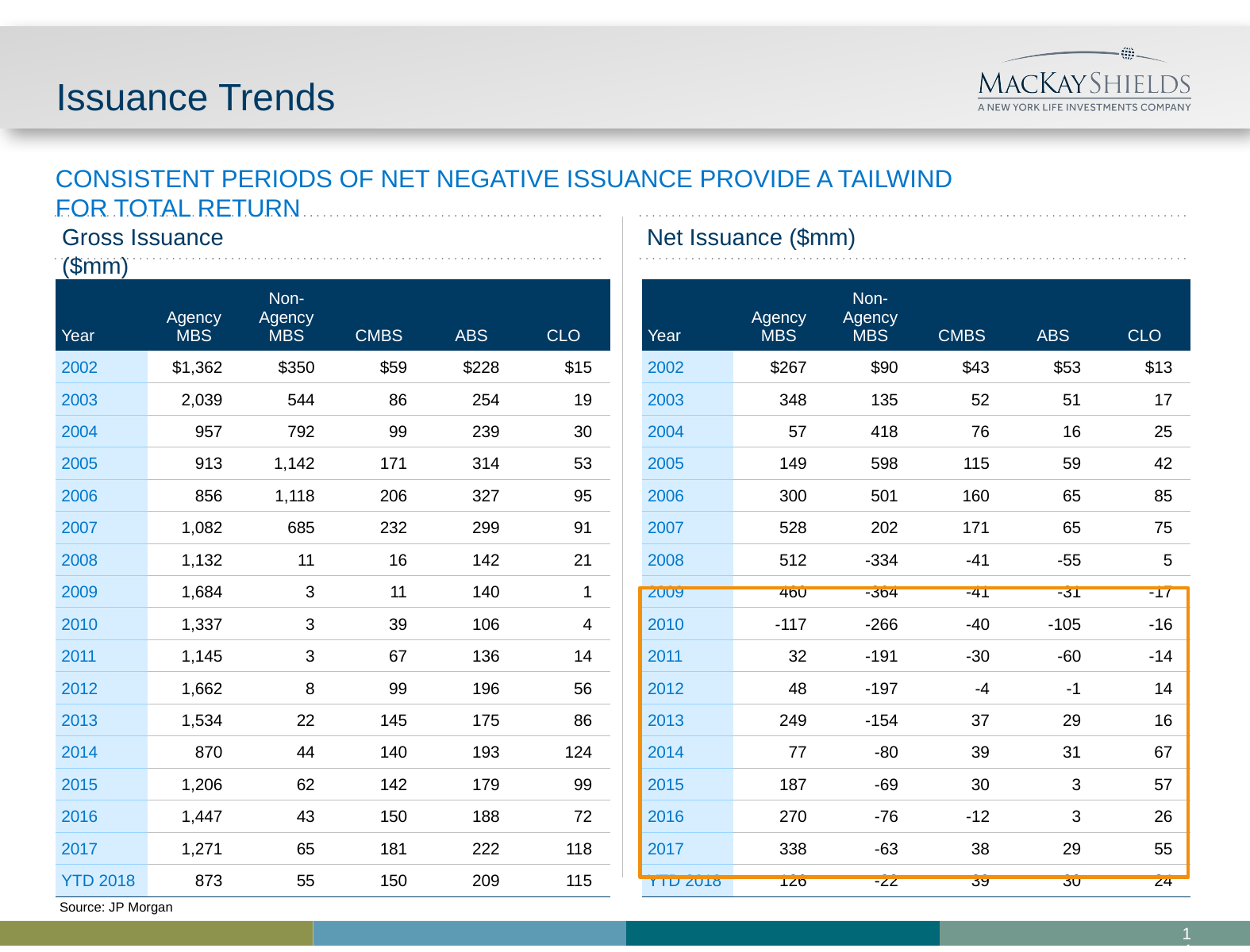

# Issuance Trends
CONSISTENT PERIODS OF NET NEGATIVE ISSUANCE PROVIDE A TAILWIND FOR TOTAL RETURN
Gross Issuance ($mm)
Net Issuance ($mm)
| Year | Agency MBS | Non-Agency MBS | CMBS | ABS | CLO |
| --- | --- | --- | --- | --- | --- |
| 2002 | $1,362 | $350 | $59 | $228 | $15 |
| 2003 | 2,039 | 544 | 86 | 254 | 19 |
| 2004 | 957 | 792 | 99 | 239 | 30 |
| 2005 | 913 | 1,142 | 171 | 314 | 53 |
| 2006 | 856 | 1,118 | 206 | 327 | 95 |
| 2007 | 1,082 | 685 | 232 | 299 | 91 |
| 2008 | 1,132 | 11 | 16 | 142 | 21 |
| 2009 | 1,684 | 3 | 11 | 140 | 1 |
| 2010 | 1,337 | 3 | 39 | 106 | 4 |
| 2011 | 1,145 | 3 | 67 | 136 | 14 |
| 2012 | 1,662 | 8 | 99 | 196 | 56 |
| 2013 | 1,534 | 22 | 145 | 175 | 86 |
| 2014 | 870 | 44 | 140 | 193 | 124 |
| 2015 | 1,206 | 62 | 142 | 179 | 99 |
| 2016 | 1,447 | 43 | 150 | 188 | 72 |
| 2017 | 1,271 | 65 | 181 | 222 | 118 |
| YTD 2018 | 873 | 55 | 150 | 209 | 115 |
| Year | Agency MBS | Non-Agency MBS | CMBS | ABS | CLO |
| --- | --- | --- | --- | --- | --- |
| 2002 | $267 | $90 | $43 | $53 | $13 |
| 2003 | 348 | 135 | 52 | 51 | 17 |
| 2004 | 57 | 418 | 76 | 16 | 25 |
| 2005 | 149 | 598 | 115 | 59 | 42 |
| 2006 | 300 | 501 | 160 | 65 | 85 |
| 2007 | 528 | 202 | 171 | 65 | 75 |
| 2008 | 512 | -334 | -41 | -55 | 5 |
| 2009 | 460 | -364 | -41 | -31 | -17 |
| 2010 | -117 | -266 | -40 | -105 | -16 |
| 2011 | 32 | -191 | -30 | -60 | -14 |
| 2012 | 48 | -197 | -4 | -1 | 14 |
| 2013 | 249 | -154 | 37 | 29 | 16 |
| 2014 | 77 | -80 | 39 | 31 | 67 |
| 2015 | 187 | -69 | 30 | 3 | 57 |
| 2016 | 270 | -76 | -12 | 3 | 26 |
| 2017 | 338 | -63 | 38 | 29 | 55 |
| YTD 2018 | 126 | -22 | 39 | 30 | 24 |

Source: JP Morgan
14
SP B 012019